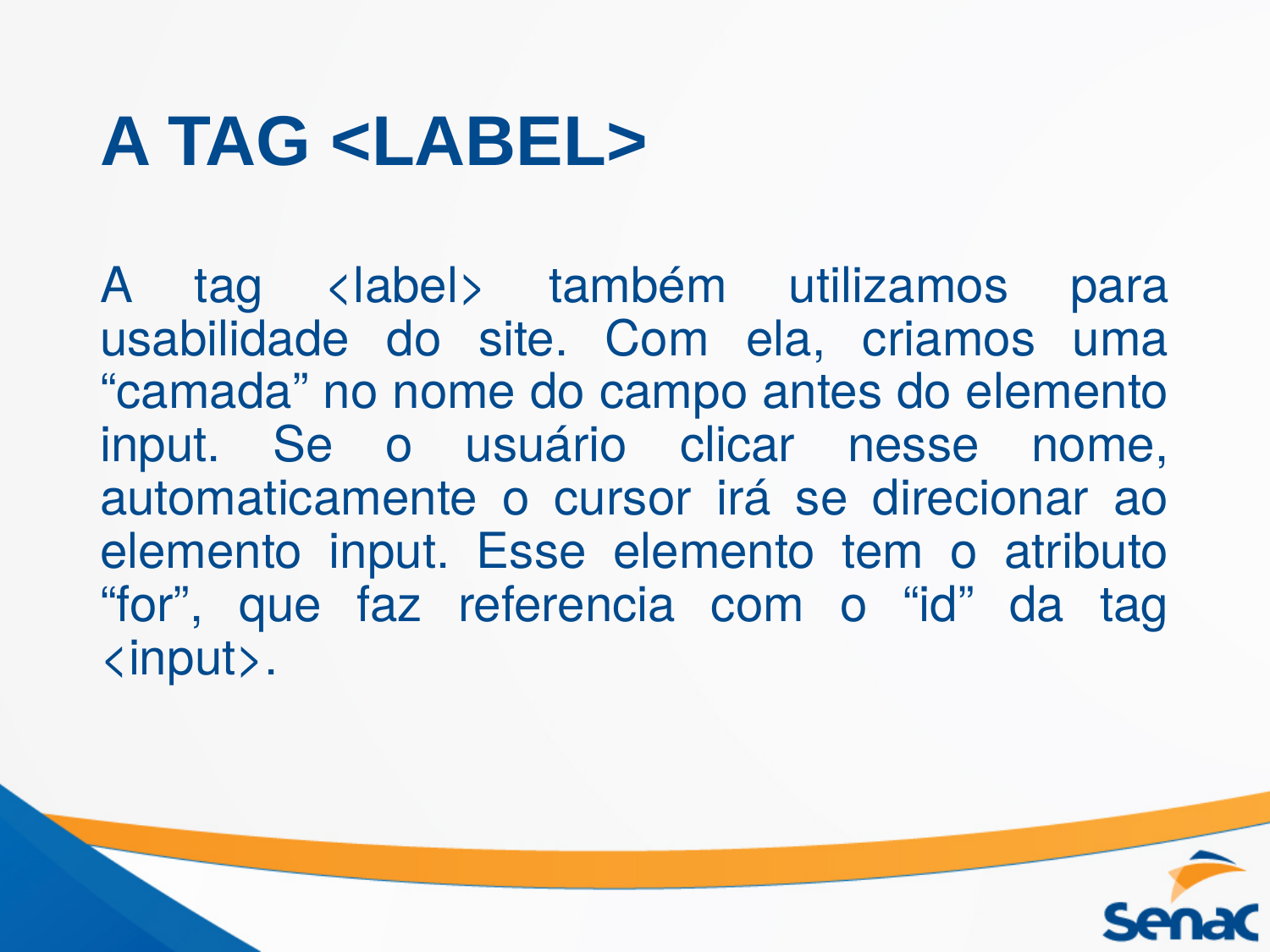

# A TAG <LABEL>
A tag <label> também utilizamos para usabilidade do site. Com ela, criamos uma “camada” no nome do campo antes do elemento input. Se o usuário clicar nesse nome, automaticamente o cursor irá se direcionar ao elemento input. Esse elemento tem o atributo “for”, que faz referencia com o “id” da tag <input>.